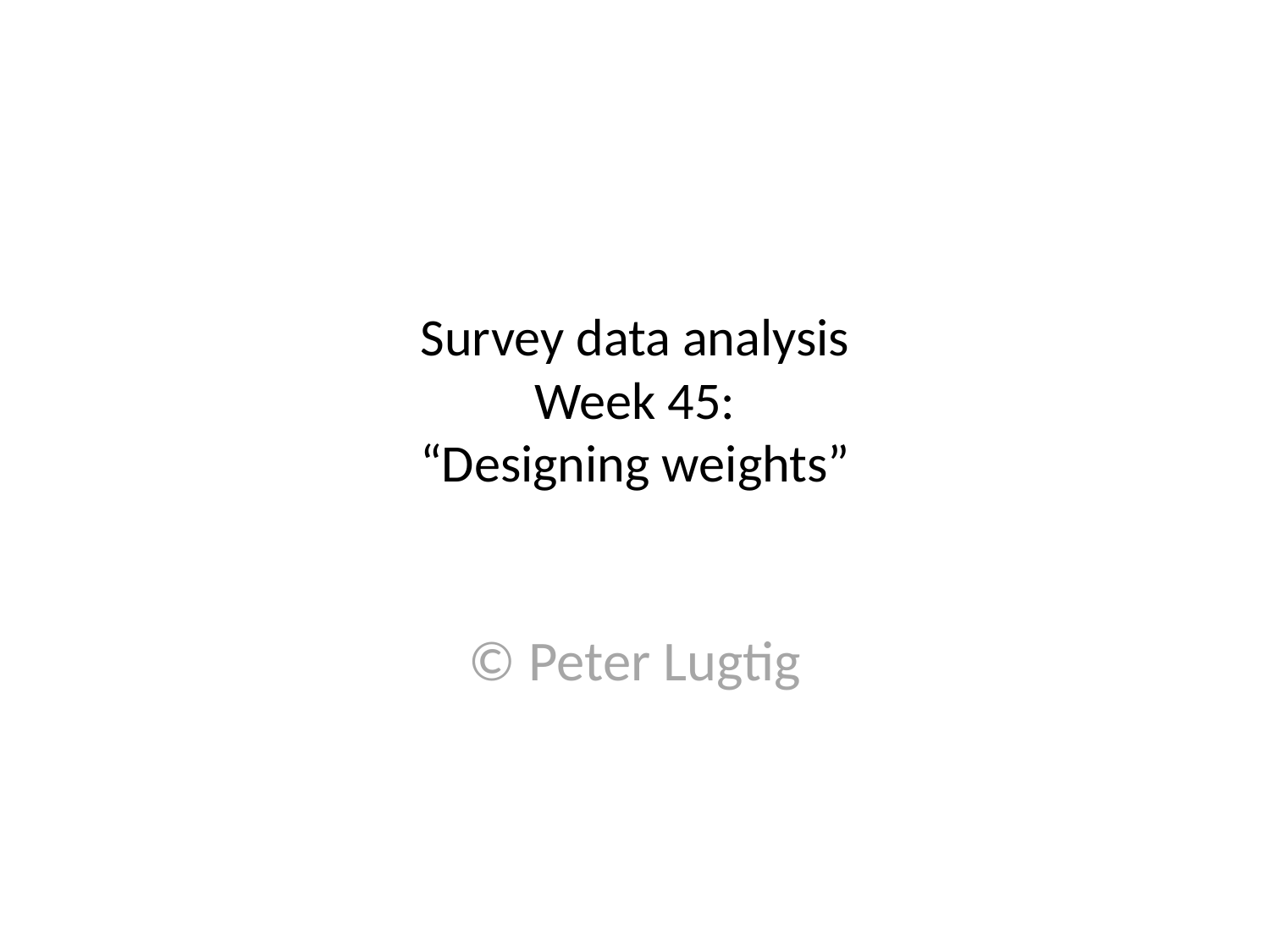

# Survey data analysis Week 45: “Designing weights”

© Peter Lugtig